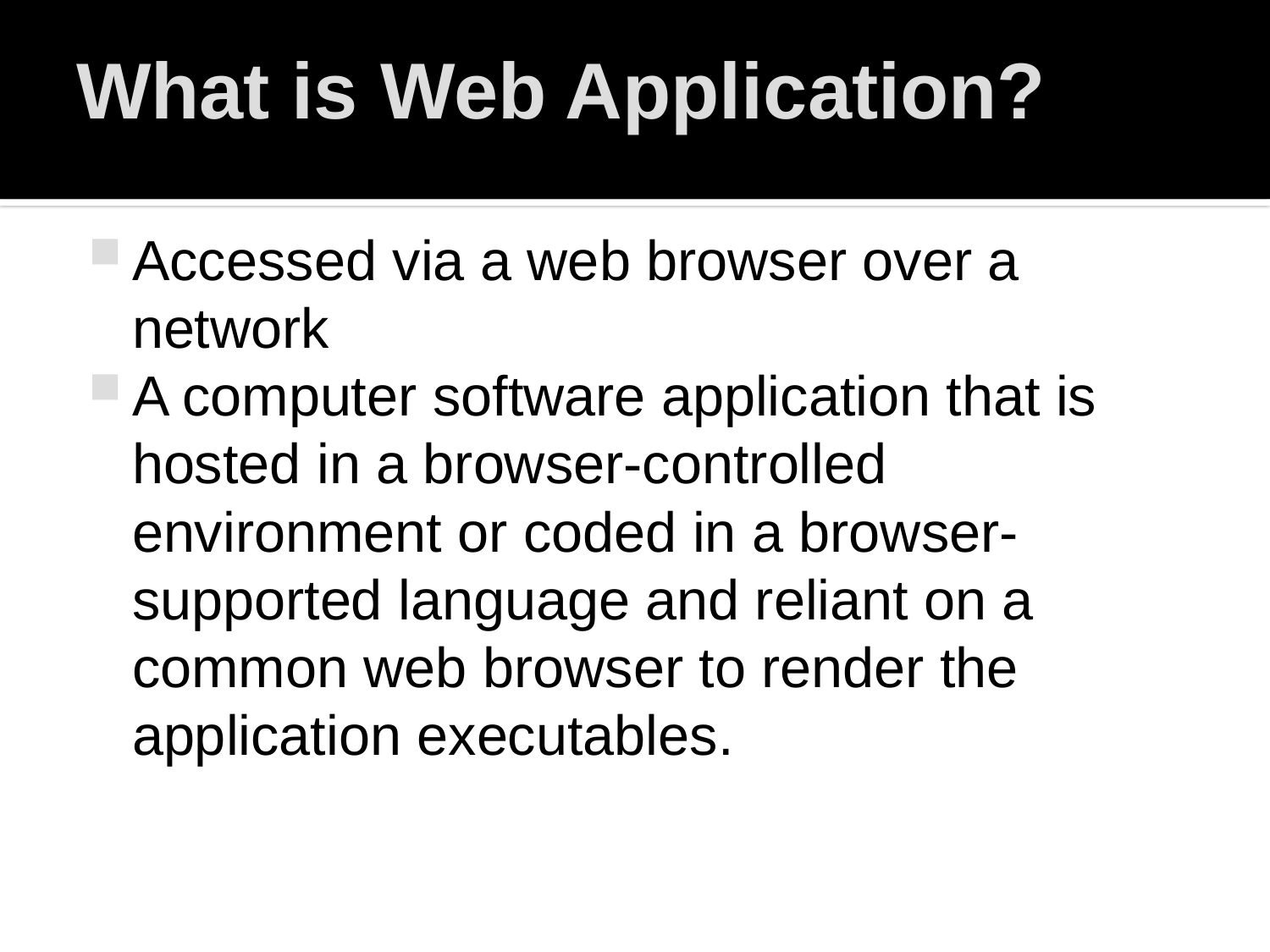

# What is Web Application?
Accessed via a web browser over a network
A computer software application that is hosted in a browser-controlled environment or coded in a browser-supported language and reliant on a common web browser to render the application executables.